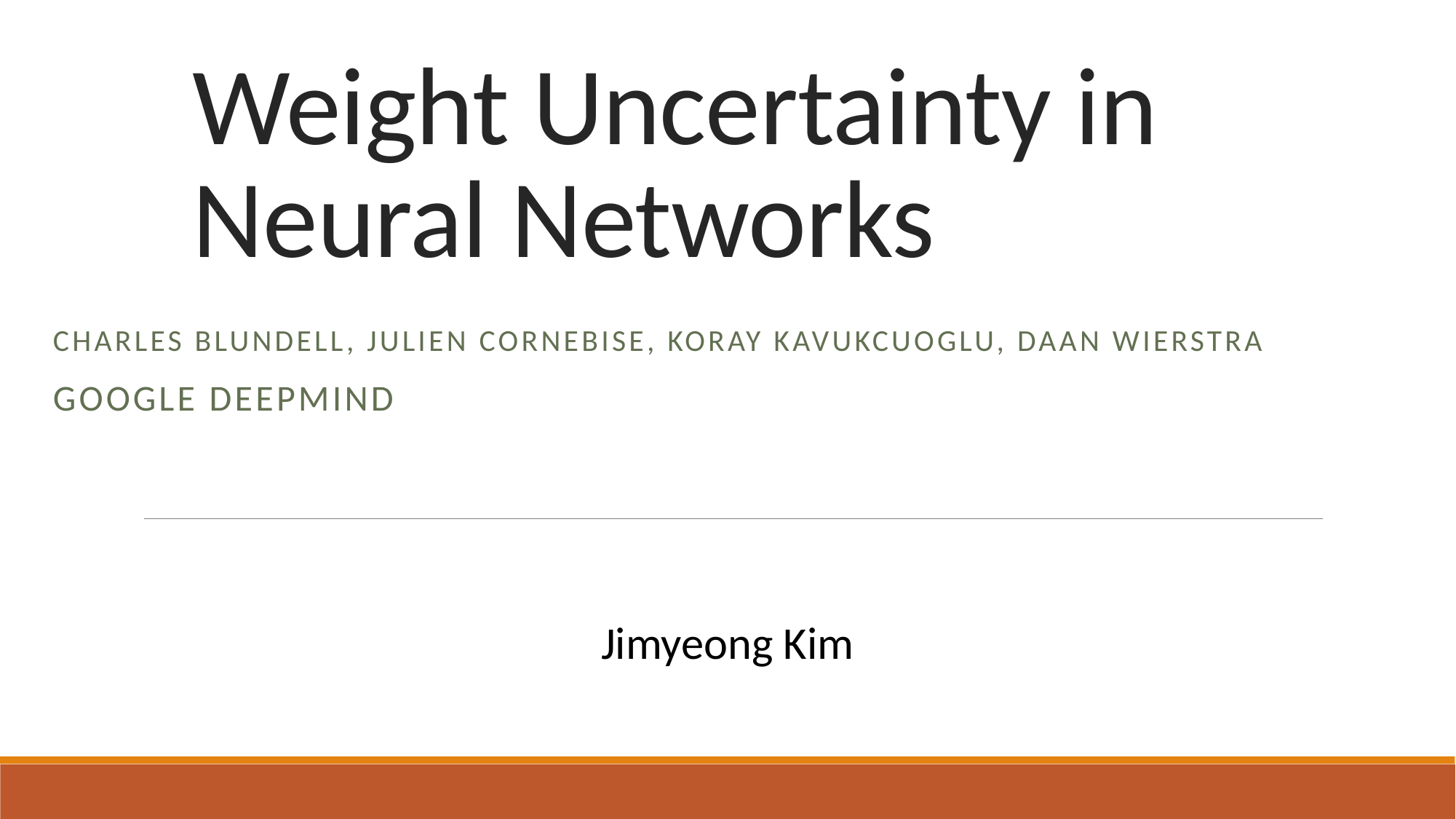

# Weight Uncertainty in Neural Networks
Charles Blundell, Julien Cornebise, Koray Kavukcuoglu, Daan Wierstra
Google DeepMind
Jimyeong Kim